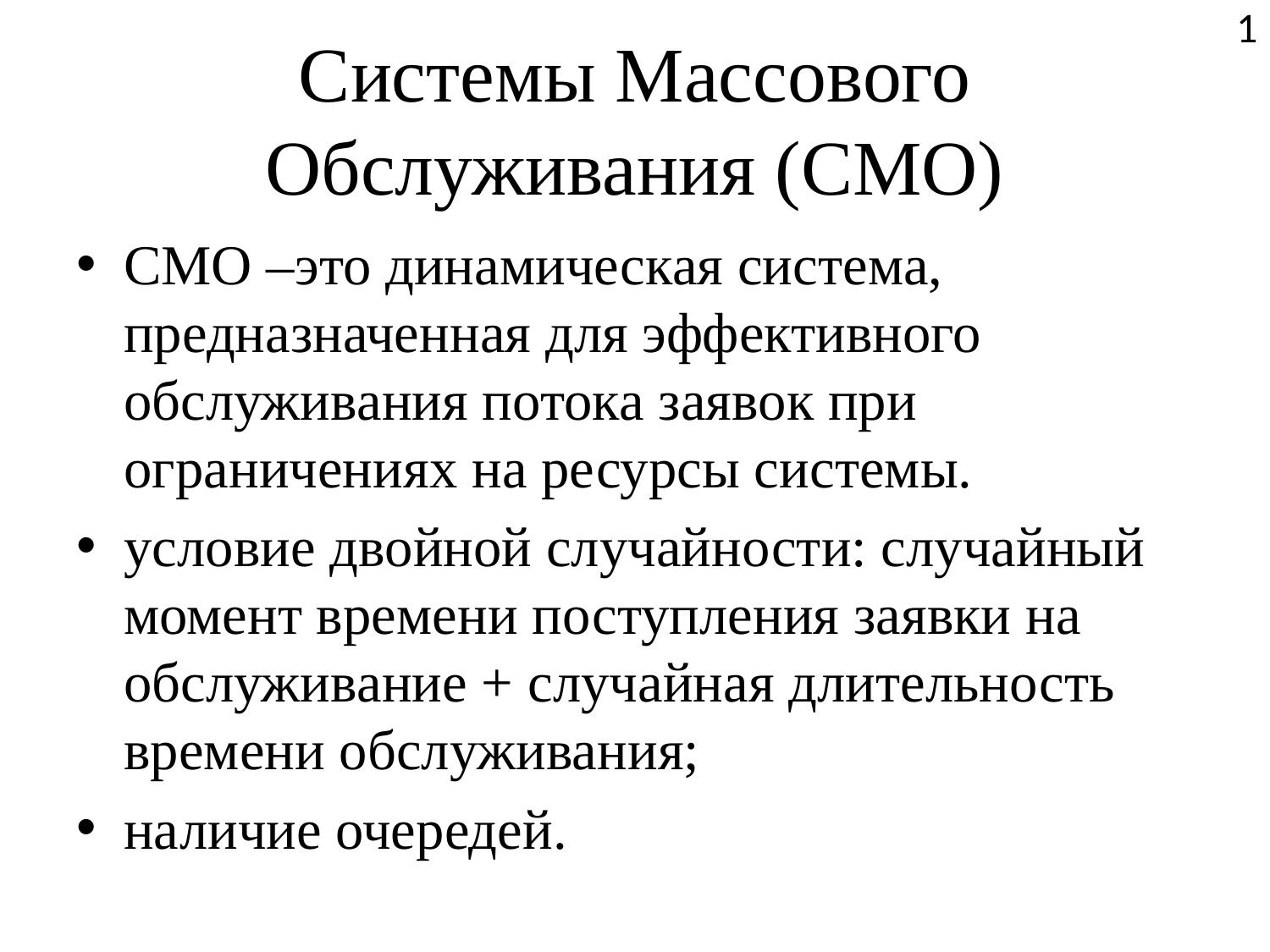

1
# Системы Массового Обслуживания (СМО)
СМО –это динамическая система, предназначенная для эффективного обслуживания потока заявок при ограничениях на ресурсы системы.
условие двойной случайности: случайный момент времени поступления заявки на обслуживание + случайная длительность времени обслуживания;
наличие очередей.